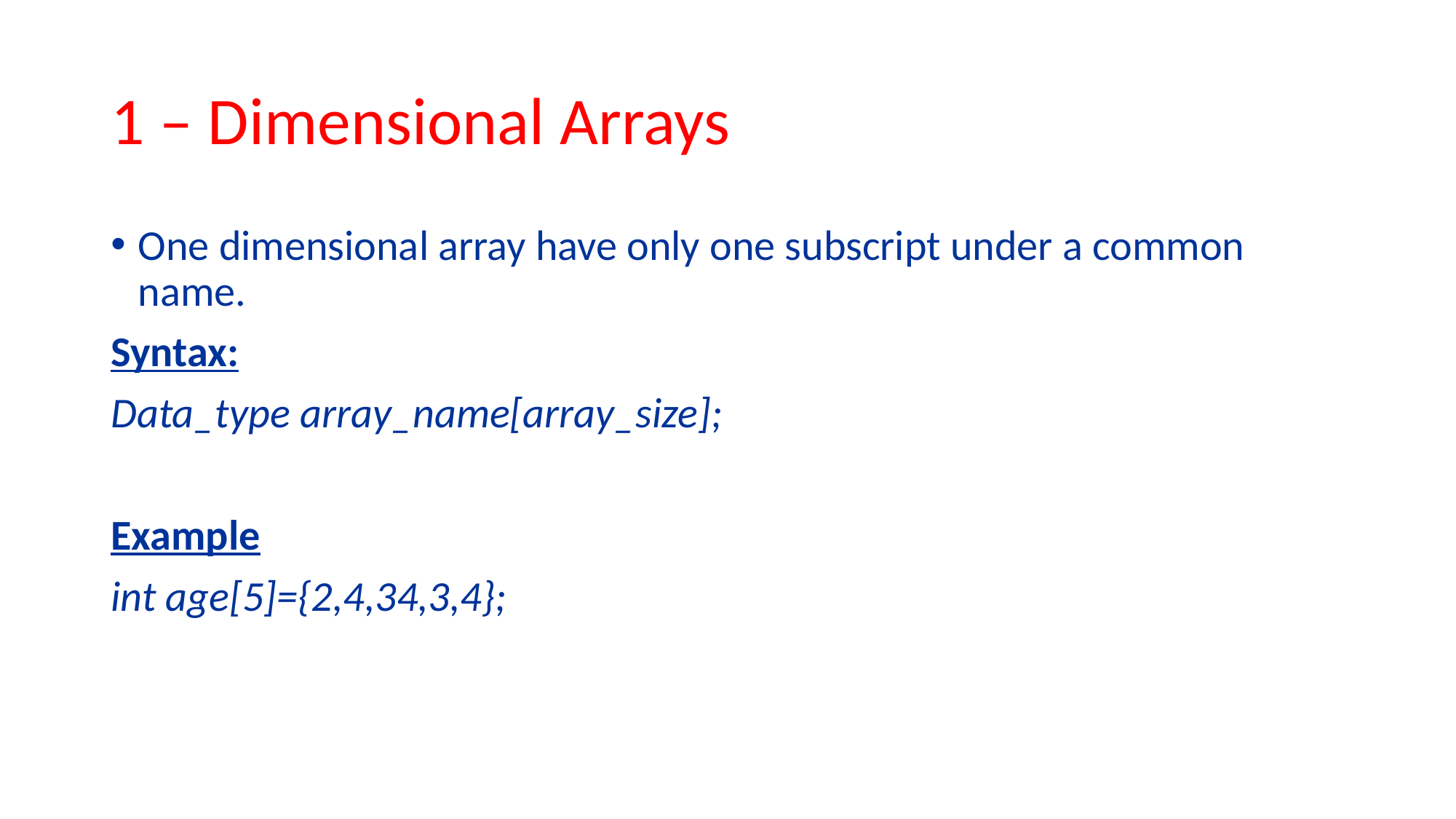

# 1 – Dimensional Arrays
One dimensional array have only one subscript under a common name.
Syntax:
Data_type array_name[array_size];

Example
int age[5]={2,4,34,3,4};